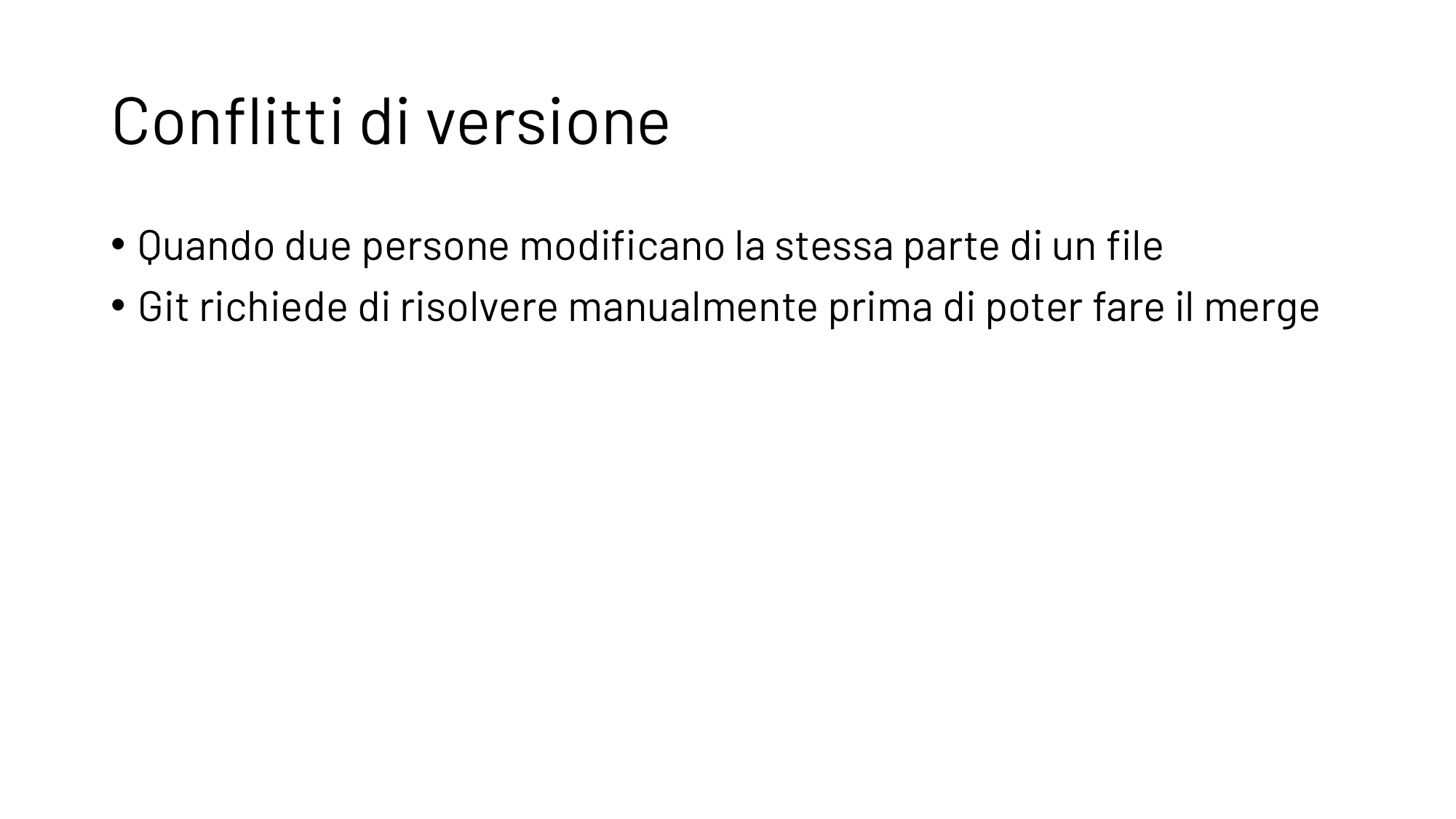

# Conflitti di versione
Quando due persone modificano la stessa parte di un file
Git richiede di risolvere manualmente prima di poter fare il merge